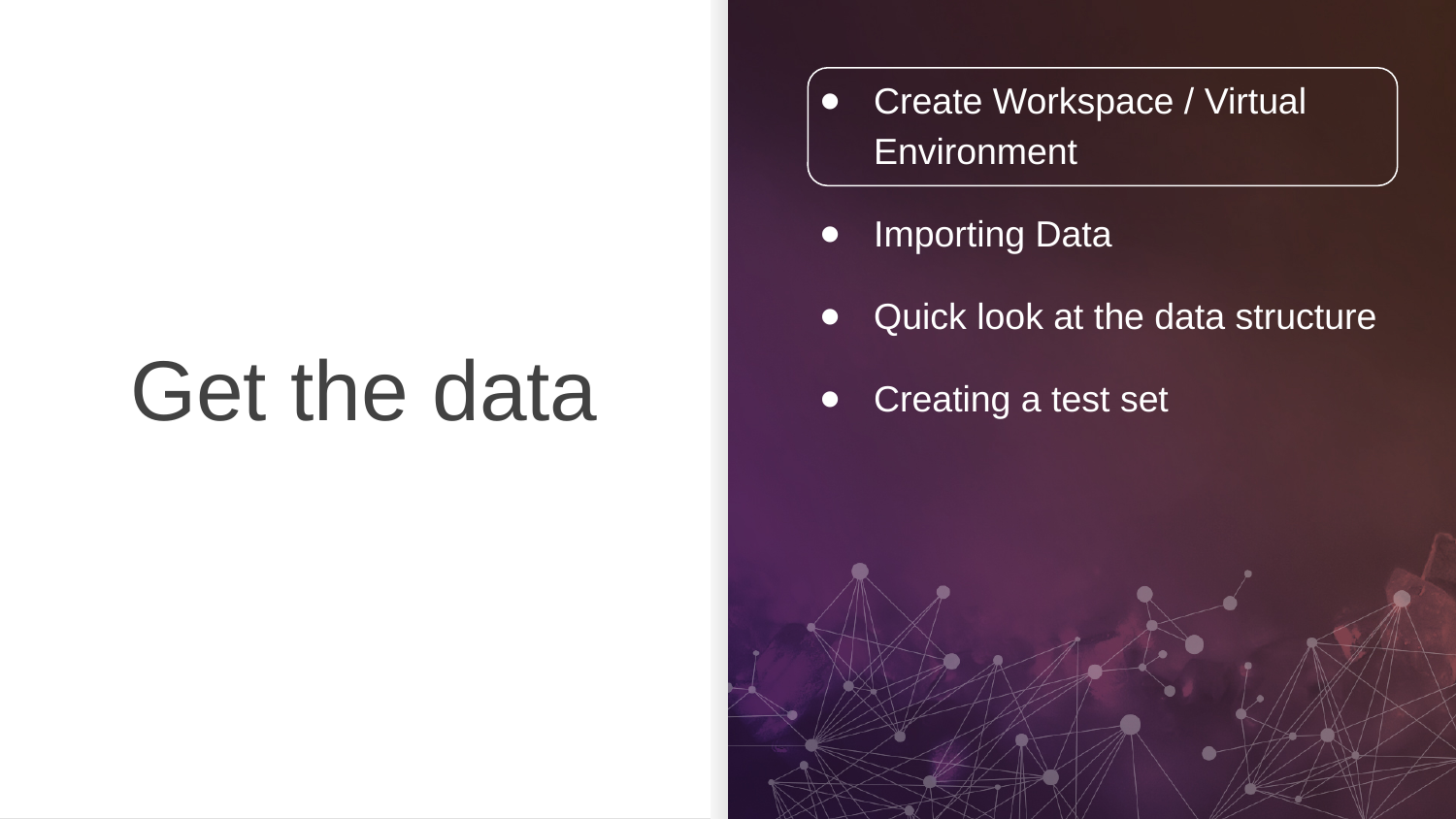

Create Workspace / Virtual Environment
Importing Data
Quick look at the data structure
Creating a test set

# Get the data